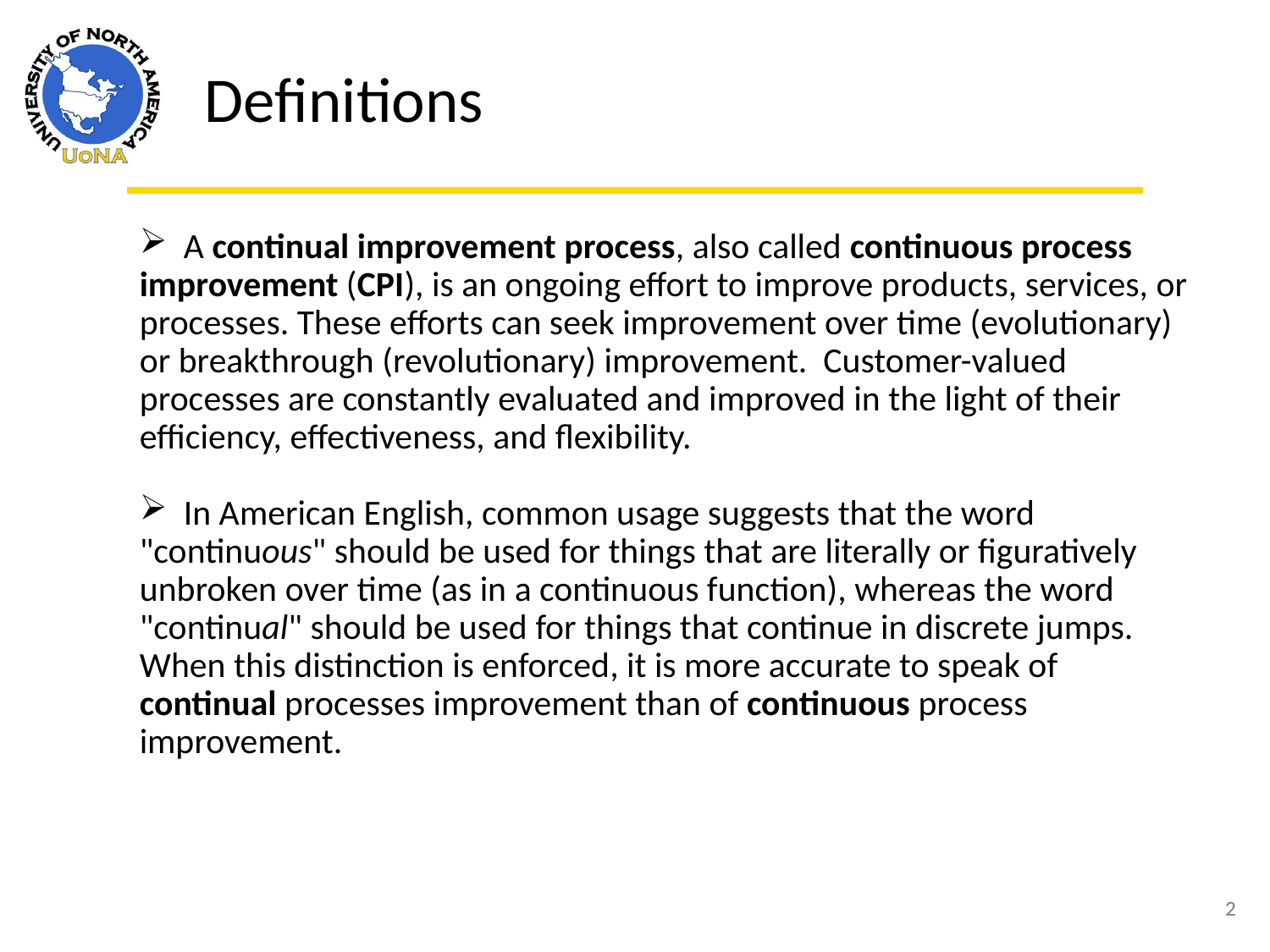

Definitions
  A continual improvement process, also called continuous process improvement (CPI), is an ongoing effort to improve products, services, or processes. These efforts can seek improvement over time (evolutionary) or breakthrough (revolutionary) improvement.  Customer-valued processes are constantly evaluated and improved in the light of their efficiency, effectiveness, and flexibility.

  In American English, common usage suggests that the word "continuous" should be used for things that are literally or figuratively unbroken over time (as in a continuous function), whereas the word "continual" should be used for things that continue in discrete jumps. When this distinction is enforced, it is more accurate to speak of continual processes improvement than of continuous process improvement.

2
2